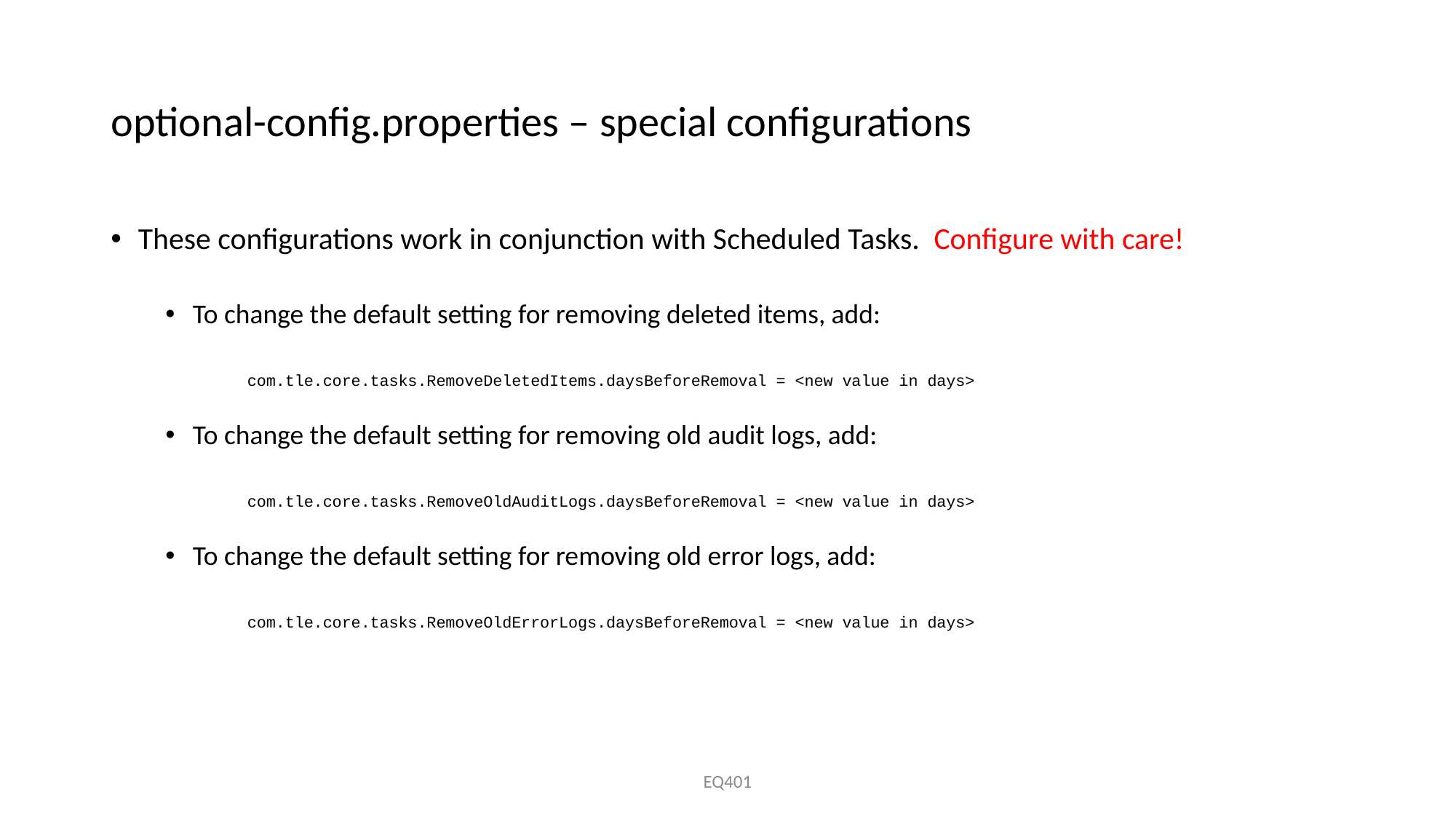

# optional-config.properties – special configurations
These configurations work in conjunction with Scheduled Tasks.  Configure with care!
To change the default setting for removing deleted items, add:
		com.tle.core.tasks.RemoveDeletedItems.daysBeforeRemoval = <new value in days>
To change the default setting for removing old audit logs, add:
		com.tle.core.tasks.RemoveOldAuditLogs.daysBeforeRemoval = <new value in days>
To change the default setting for removing old error logs, add:
		com.tle.core.tasks.RemoveOldErrorLogs.daysBeforeRemoval = <new value in days>
EQ401